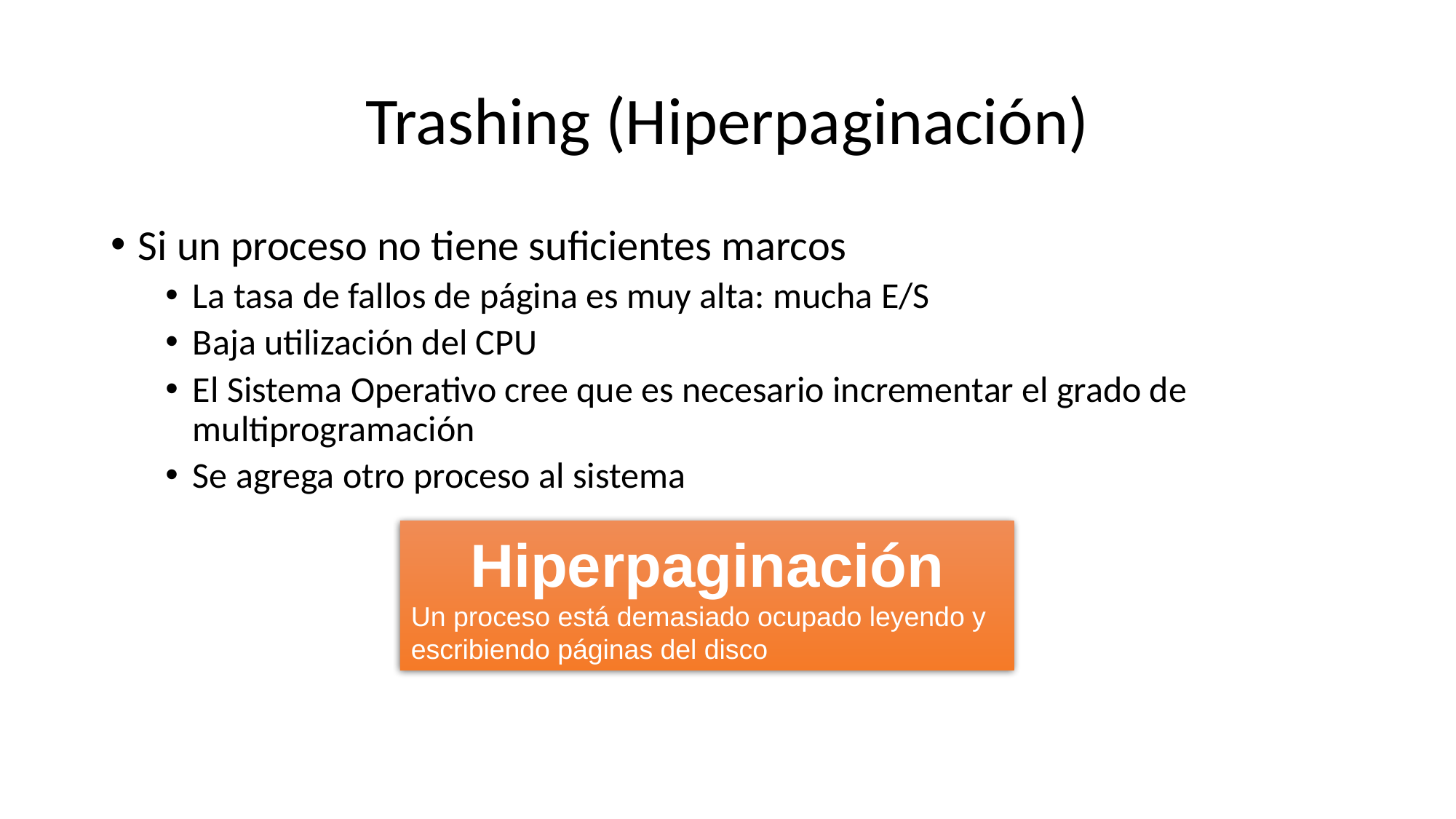

# Trashing (Hiperpaginación)
Si un proceso no tiene suficientes marcos
La tasa de fallos de página es muy alta: mucha E/S
Baja utilización del CPU
El Sistema Operativo cree que es necesario incrementar el grado de multiprogramación
Se agrega otro proceso al sistema

Hiperpaginación
Un proceso está demasiado ocupado leyendo y escribiendo páginas del disco